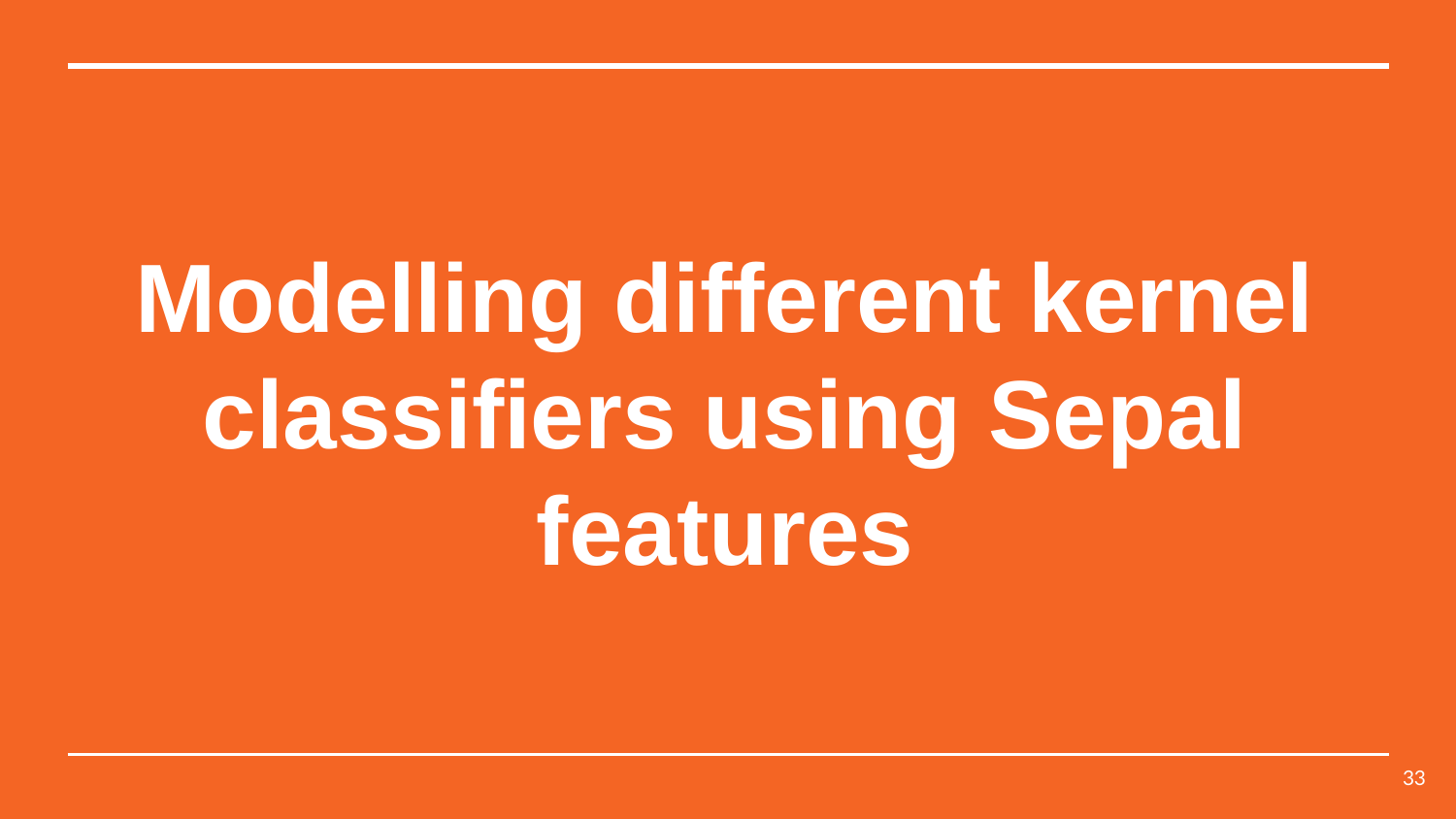

# Modelling different kernel classifiers using Sepal features
33